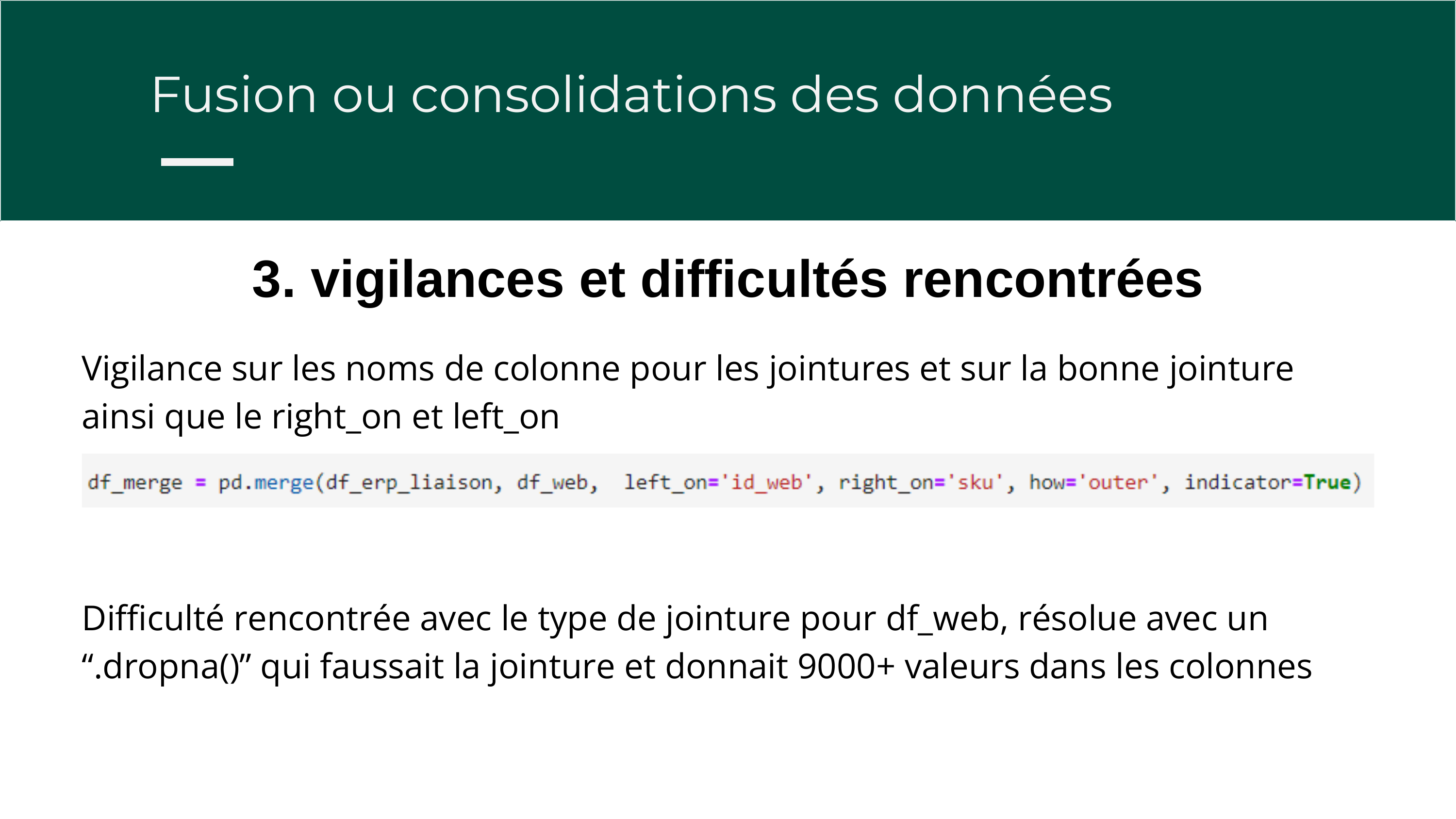

Fusion ou consolidations des données

3. vigilances et difficultés rencontrées
Vigilance sur les noms de colonne pour les jointures et sur la bonne jointure ainsi que le right_on et left_on

Difficulté rencontrée avec le type de jointure pour df_web, résolue avec un “.dropna()” qui faussait la jointure et donnait 9000+ valeurs dans les colonnes